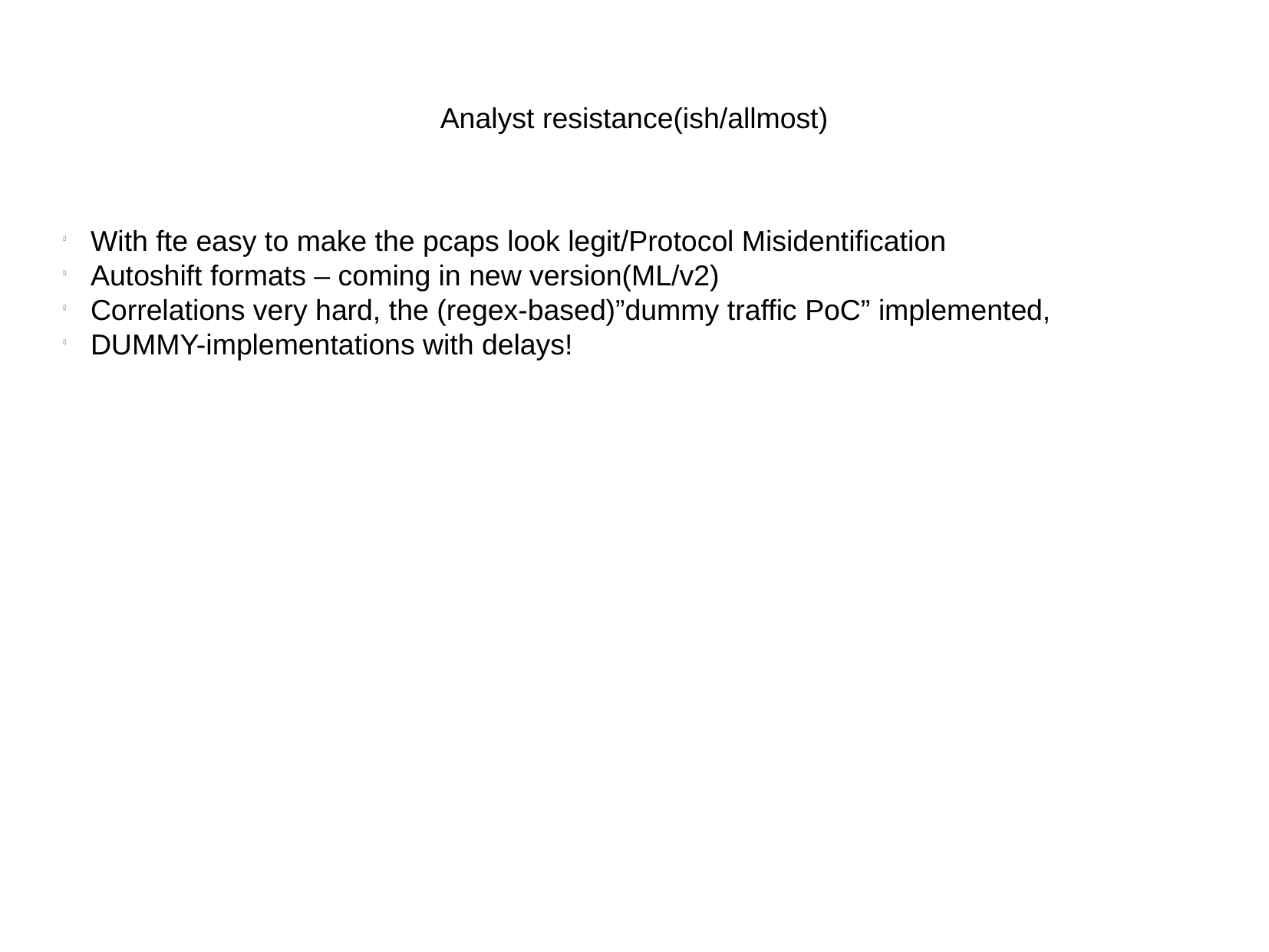

Analyst resistance(ish/allmost)
With fte easy to make the pcaps look legit/Protocol Misidentification
Autoshift formats – coming in new version(ML/v2)
Correlations very hard, the (regex-based)”dummy traffic PoC” implemented,
DUMMY-implementations with delays!